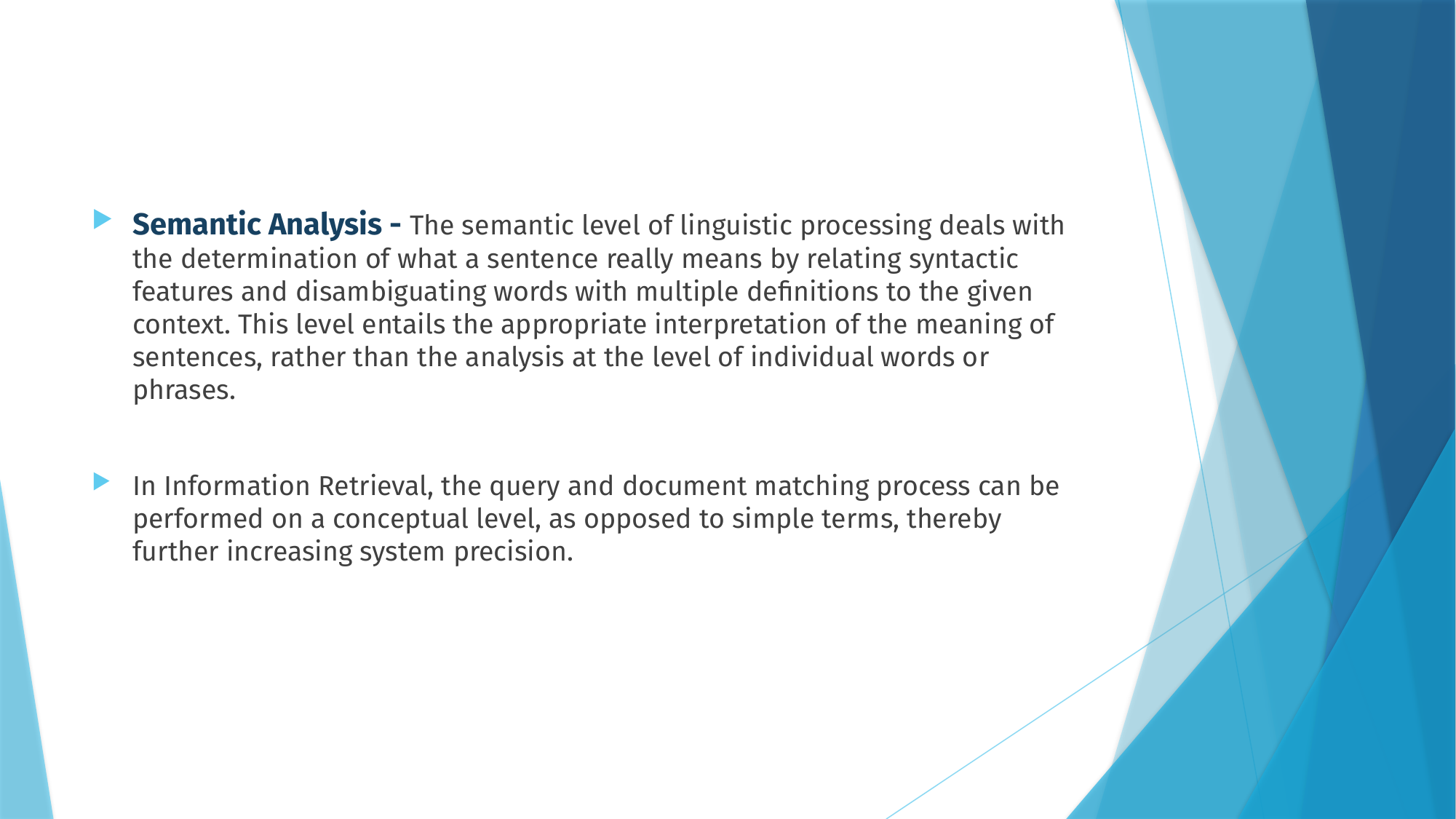

Semantic Analysis - The semantic level of linguistic processing deals with the determination of what a sentence really means by relating syntactic features and disambiguating words with multiple definitions to the given context. This level entails the appropriate interpretation of the meaning of sentences, rather than the analysis at the level of individual words or phrases.

In Information Retrieval, the query and document matching process can be performed on a conceptual level, as opposed to simple terms, thereby further increasing system precision.